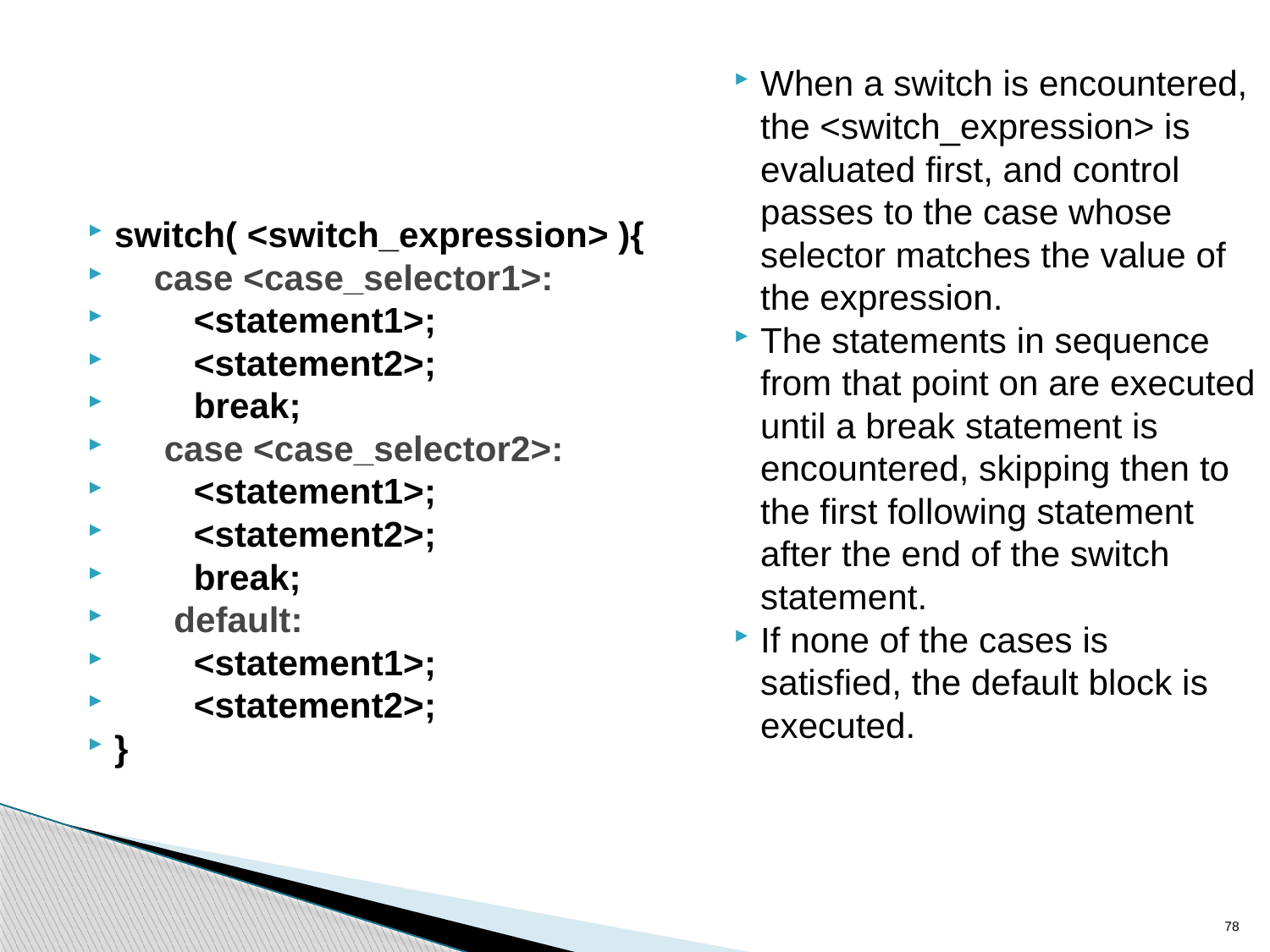

When a switch is encountered, the <switch_expression> is evaluated first, and control passes to the case whose selector matches the value of the expression.
The statements in sequence from that point on are executed until a break statement is encountered, skipping then to the first following statement after the end of the switch statement.
If none of the cases is satisfied, the default block is executed.
switch( <switch_expression> ){
    case <case_selector1>:
        <statement1>;
        <statement2>;
        break;
     case <case_selector2>:
        <statement1>;
        <statement2>;
        break;
      default:
        <statement1>;
        <statement2>;
}

78